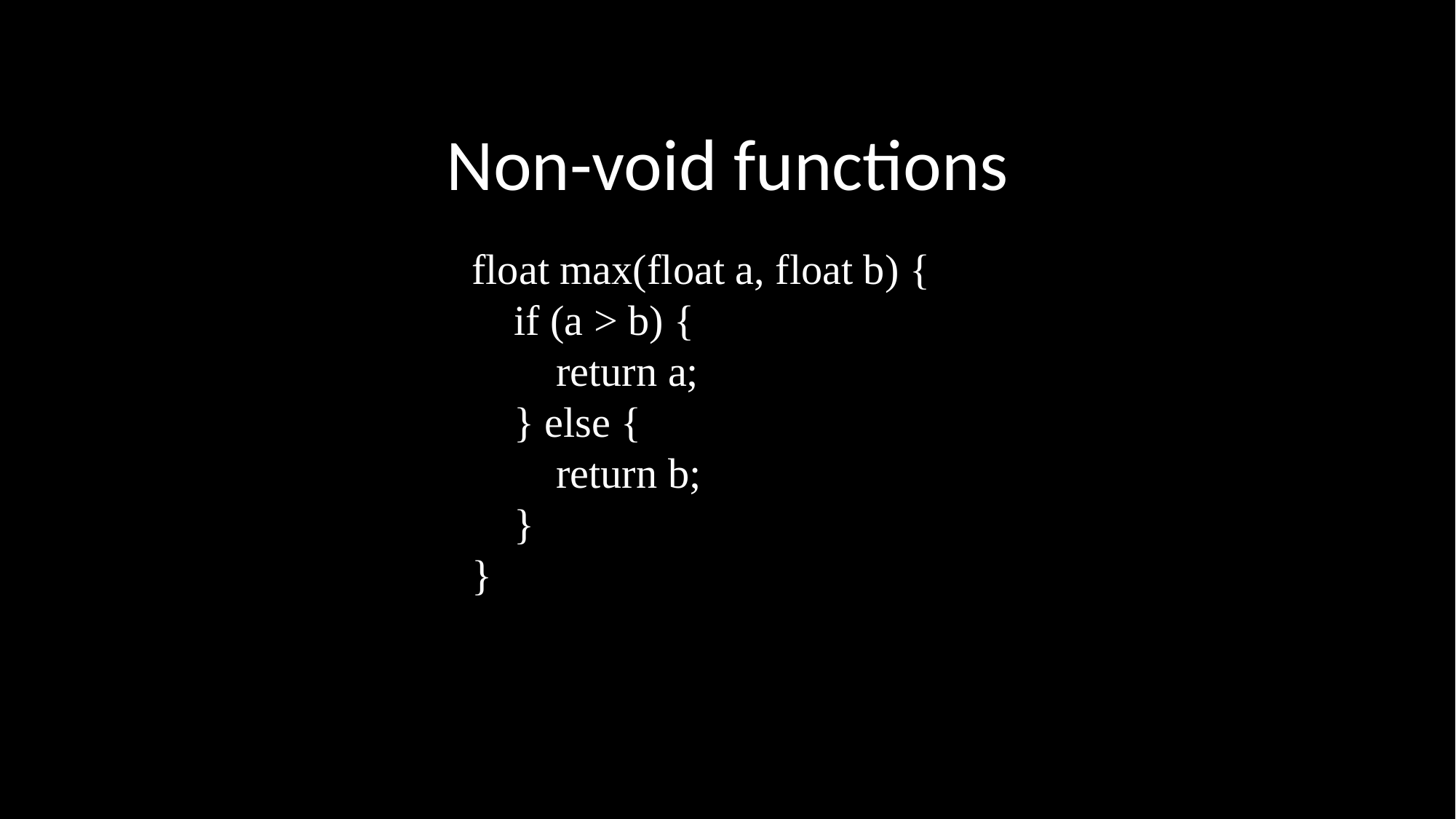

Non-void functions
float max(float a, float b) {
    if (a > b) {
        return a;
    } else {
        return b;
    }
}